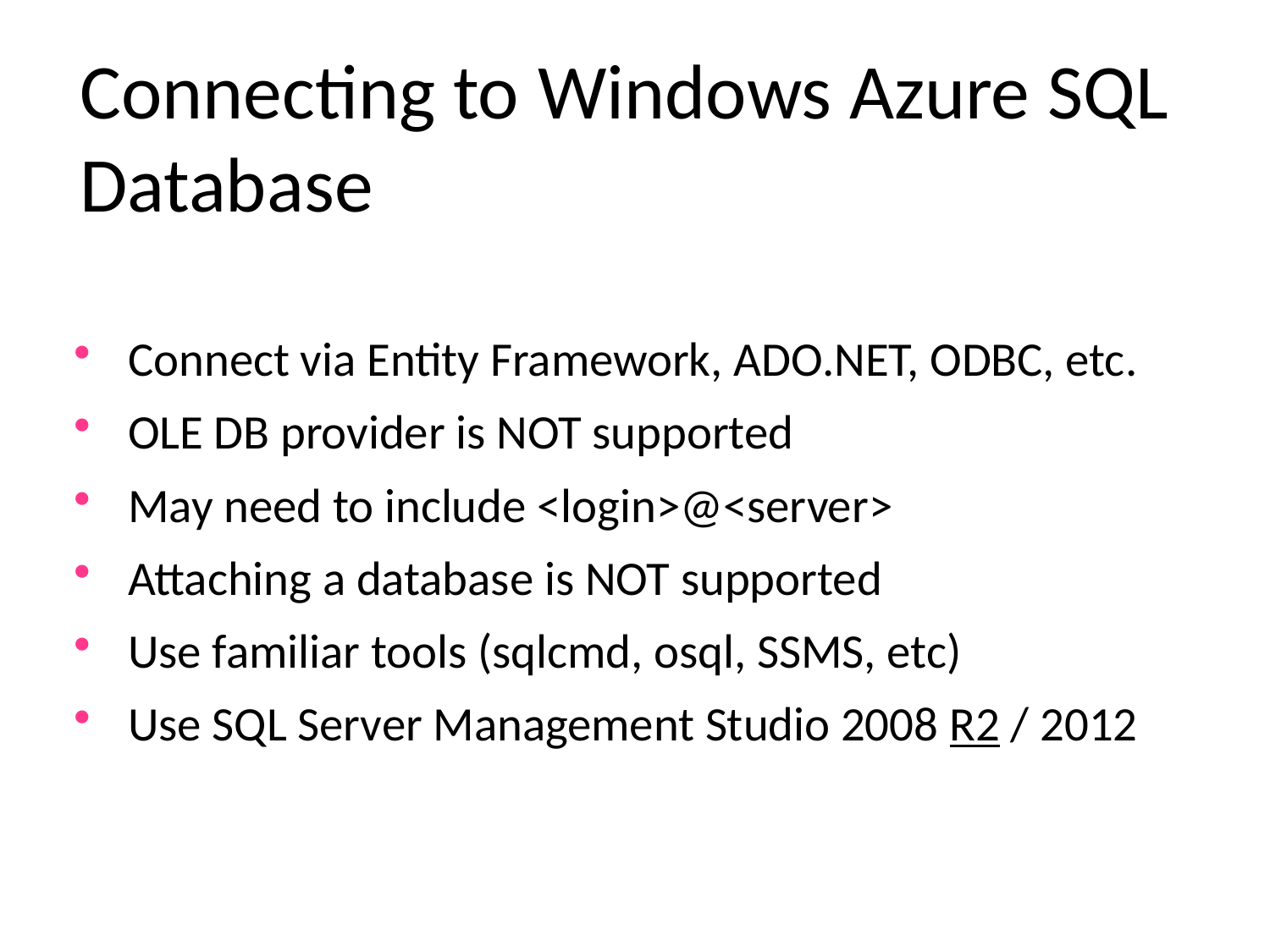

# Connecting to Windows Azure SQL Database
Connect via Entity Framework, ADO.NET, ODBC, etc.
OLE DB provider is NOT supported
May need to include <login>@<server>
Attaching a database is NOT supported
Use familiar tools (sqlcmd, osql, SSMS, etc)
Use SQL Server Management Studio 2008 R2 / 2012